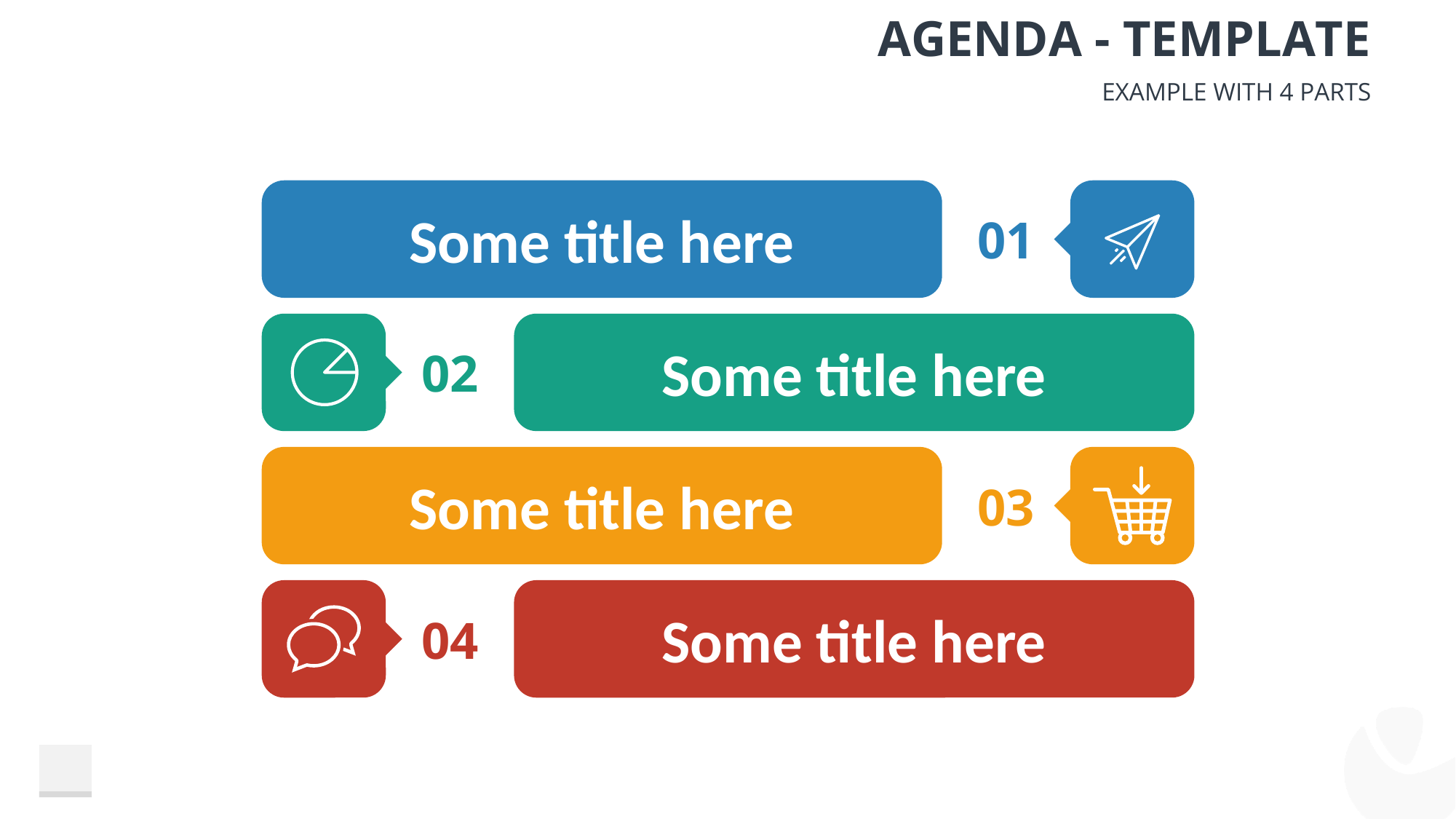

# Agenda - Template
Example With 4 Parts
01

Some title here

02

Some title here

Some title here
03

04
Some title here

24